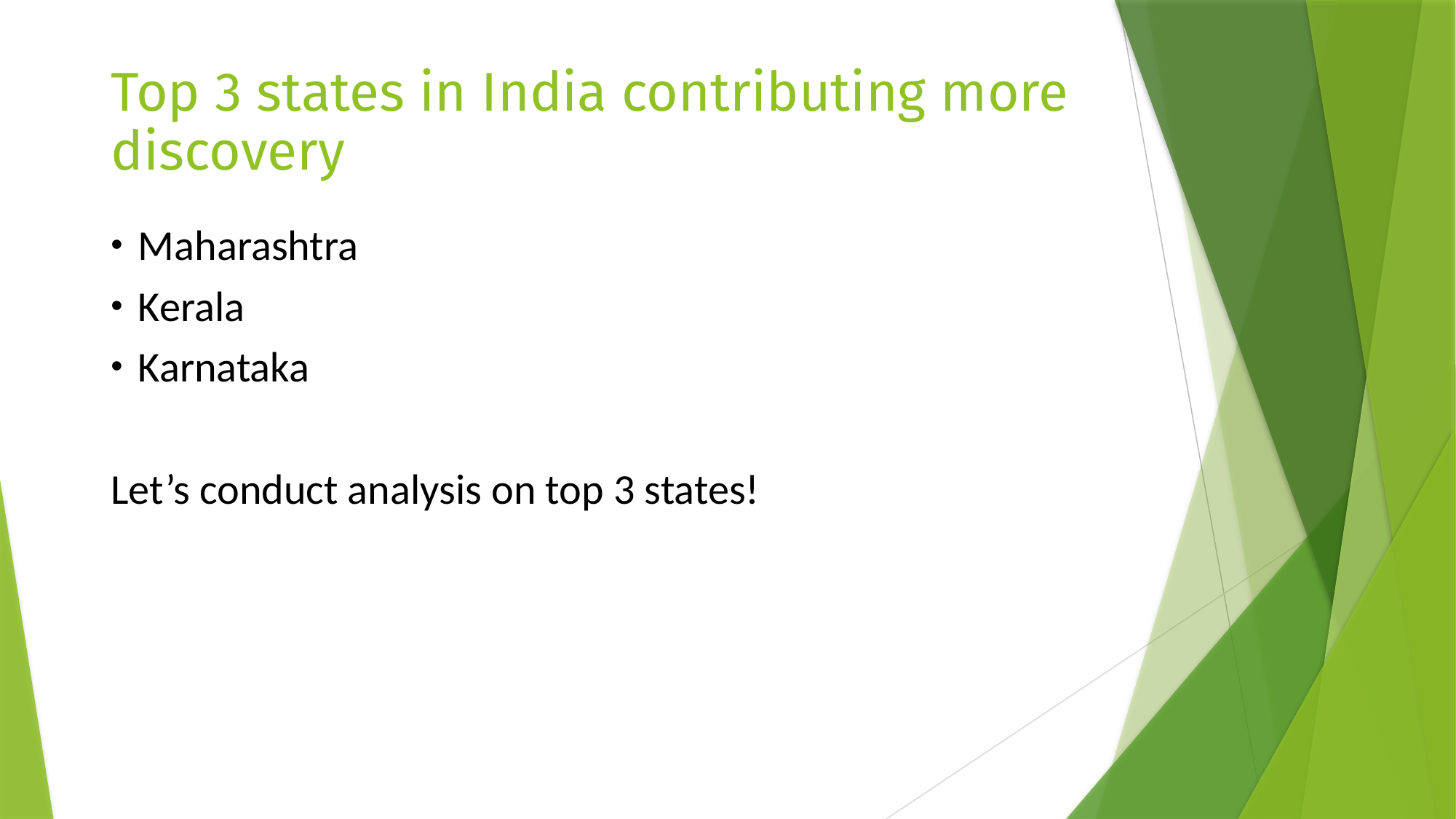

Top 3 states in India contributing more discovery
# Maharashtra
Kerala
Karnataka

Let’s conduct analysis on top 3 states!